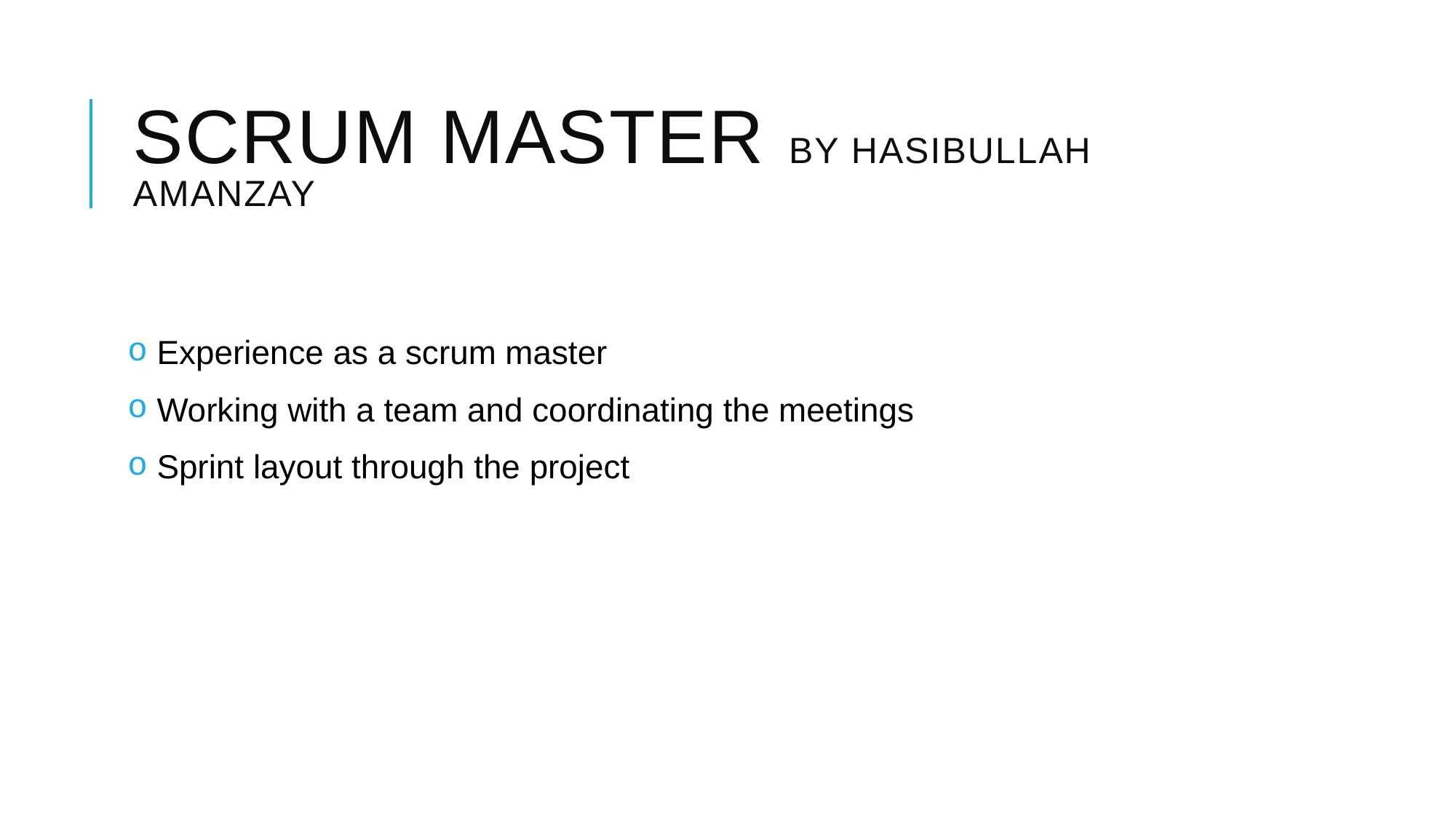

# Scrum Master by Hasibullah Amanzay

 Experience as a scrum master
 Working with a team and coordinating the meetings
 Sprint layout through the project